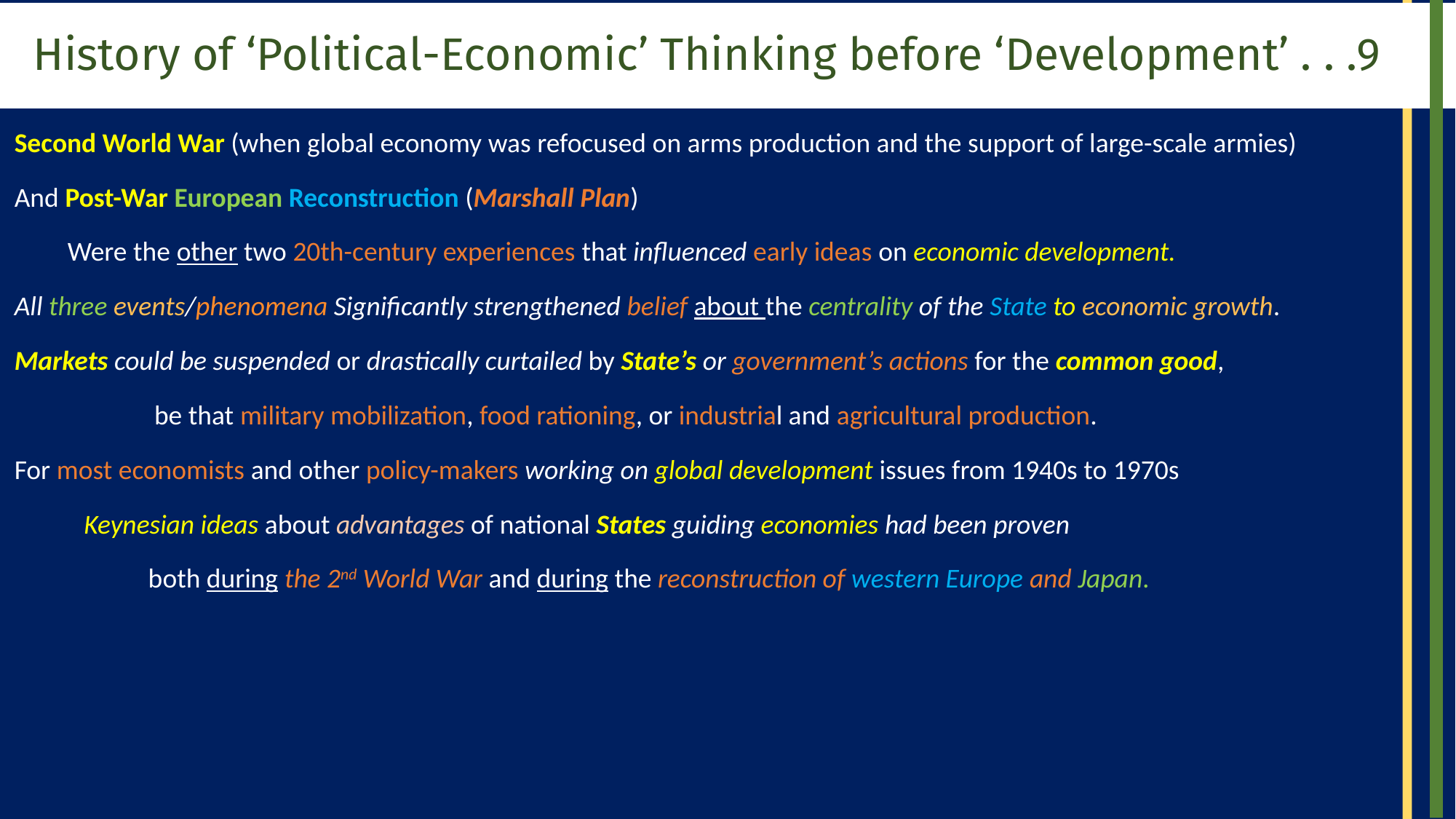

# History of ‘Political-Economic’ Thinking before ‘Development’ . . .9
Second World War (when global economy was refocused on arms production and the support of large-scale armies)
And Post-War European Reconstruction (Marshall Plan)
Were the other two 20th-century experiences that influenced early ideas on economic development.
All three events/phenomena Significantly strengthened belief about the centrality of the State to economic growth.
Markets could be suspended or drastically curtailed by State’s or government’s actions for the common good,
 be that military mobilization, food rationing, or industrial and agricultural production.
For most economists and other policy-makers working on global development issues from 1940s to 1970s
Keynesian ideas about advantages of national States guiding economies had been proven
both during the 2nd World War and during the reconstruction of western Europe and Japan.